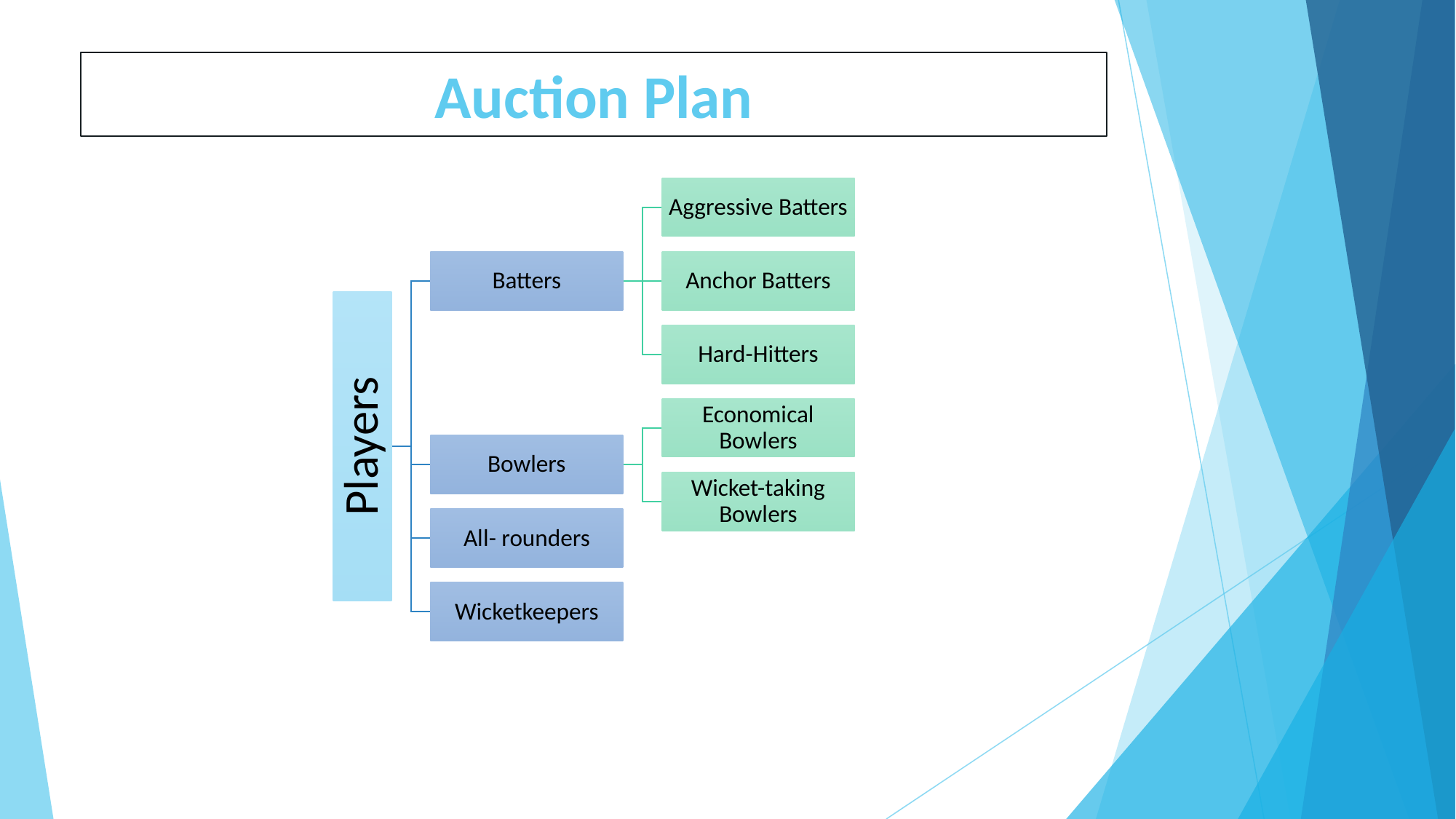

# Auction Plan

Players
Batters
Aggressive Batters
Anchor Batters
Hard-Hitters
Bowlers
Economical Bowlers
Wicket-taking Bowlers
All- rounders
Wicketkeepers